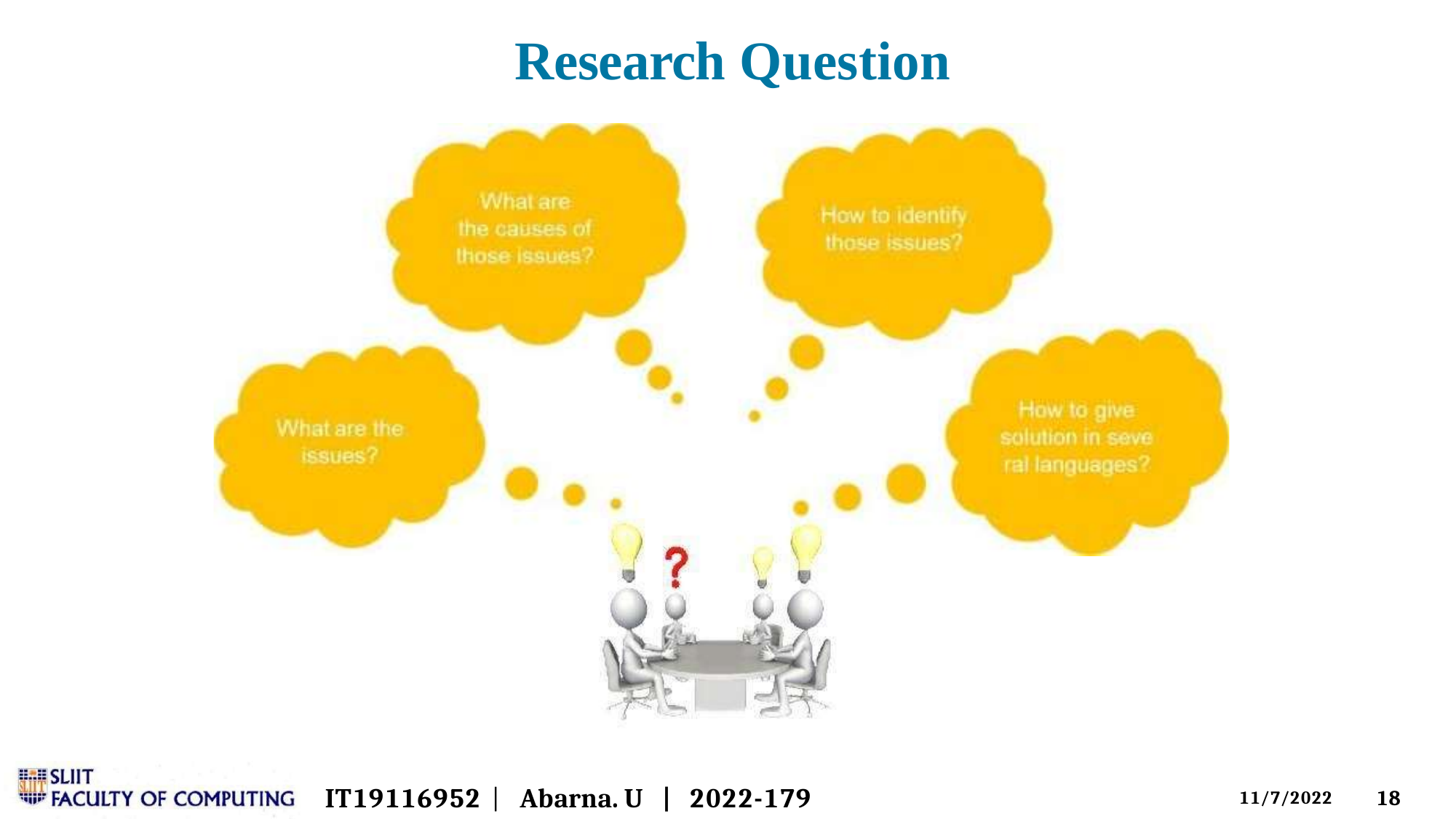

# Research Question

IT19116952 |
Abarna. U	|	2022-179
18
11/7/2022